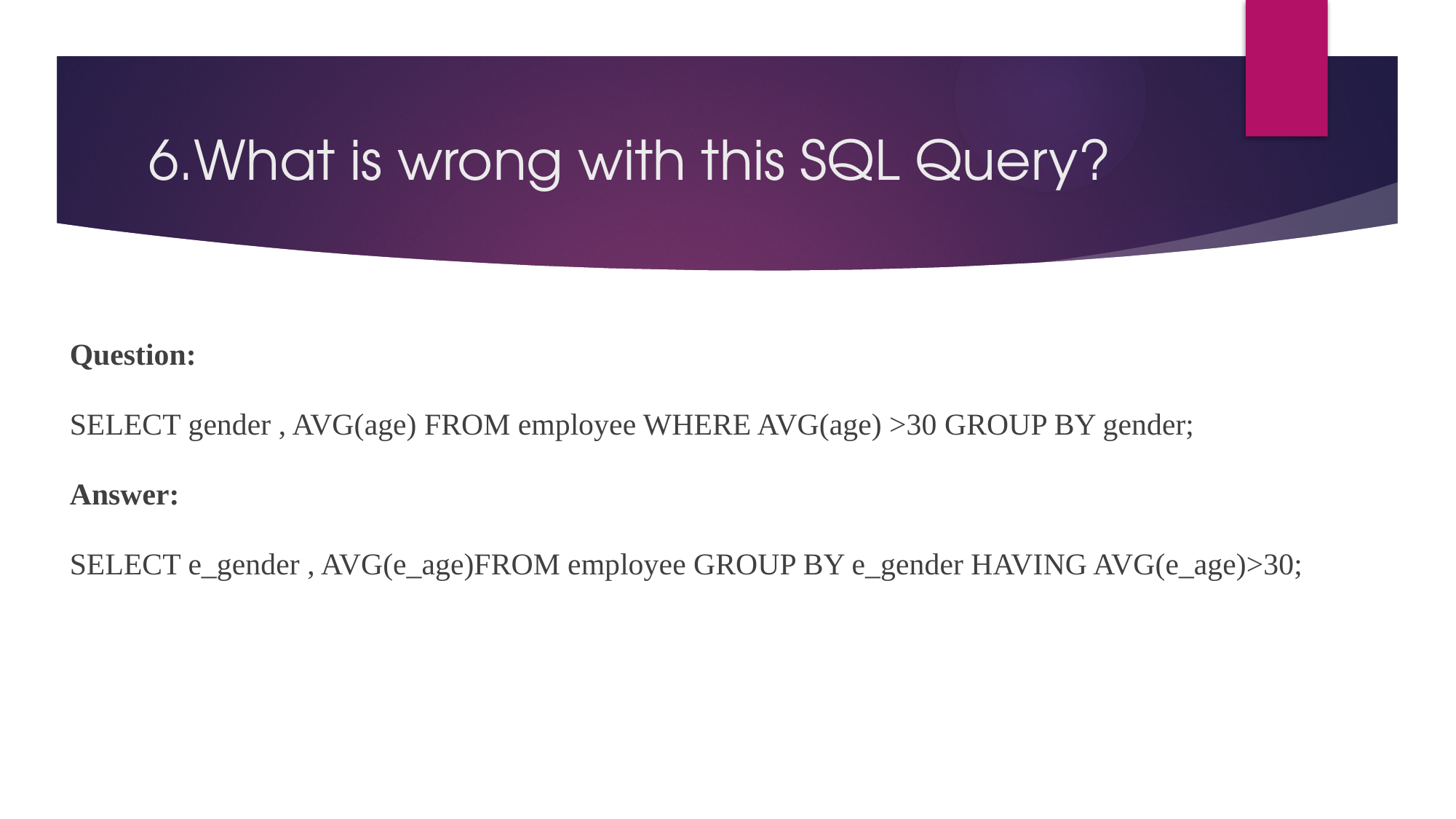

# 6.What is wrong with this SQL Query?
Question:
SELECT gender , AVG(age) FROM employee WHERE AVG(age) >30 GROUP BY gender;
Answer:
SELECT e_gender , AVG(e_age)FROM employee GROUP BY e_gender HAVING AVG(e_age)>30;